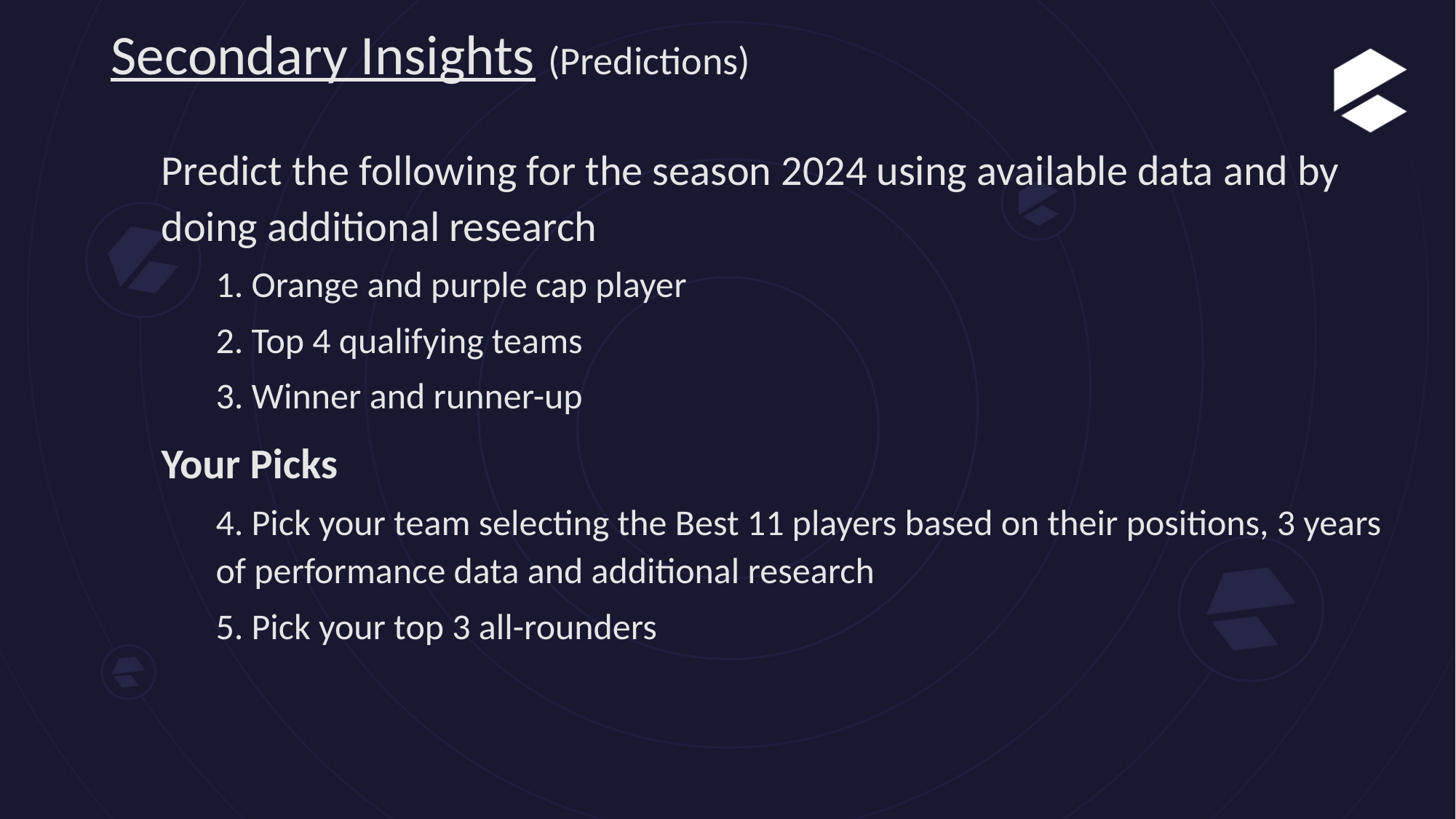

# Secondary Insights (Predictions)
Predict the following for the season 2024 using available data and by doing additional research
1. Orange and purple cap player
2. Top 4 qualifying teams
3. Winner and runner-up
Your Picks
4. Pick your team selecting the Best 11 players based on their positions, 3 years of performance data and additional research
5. Pick your top 3 all-rounders